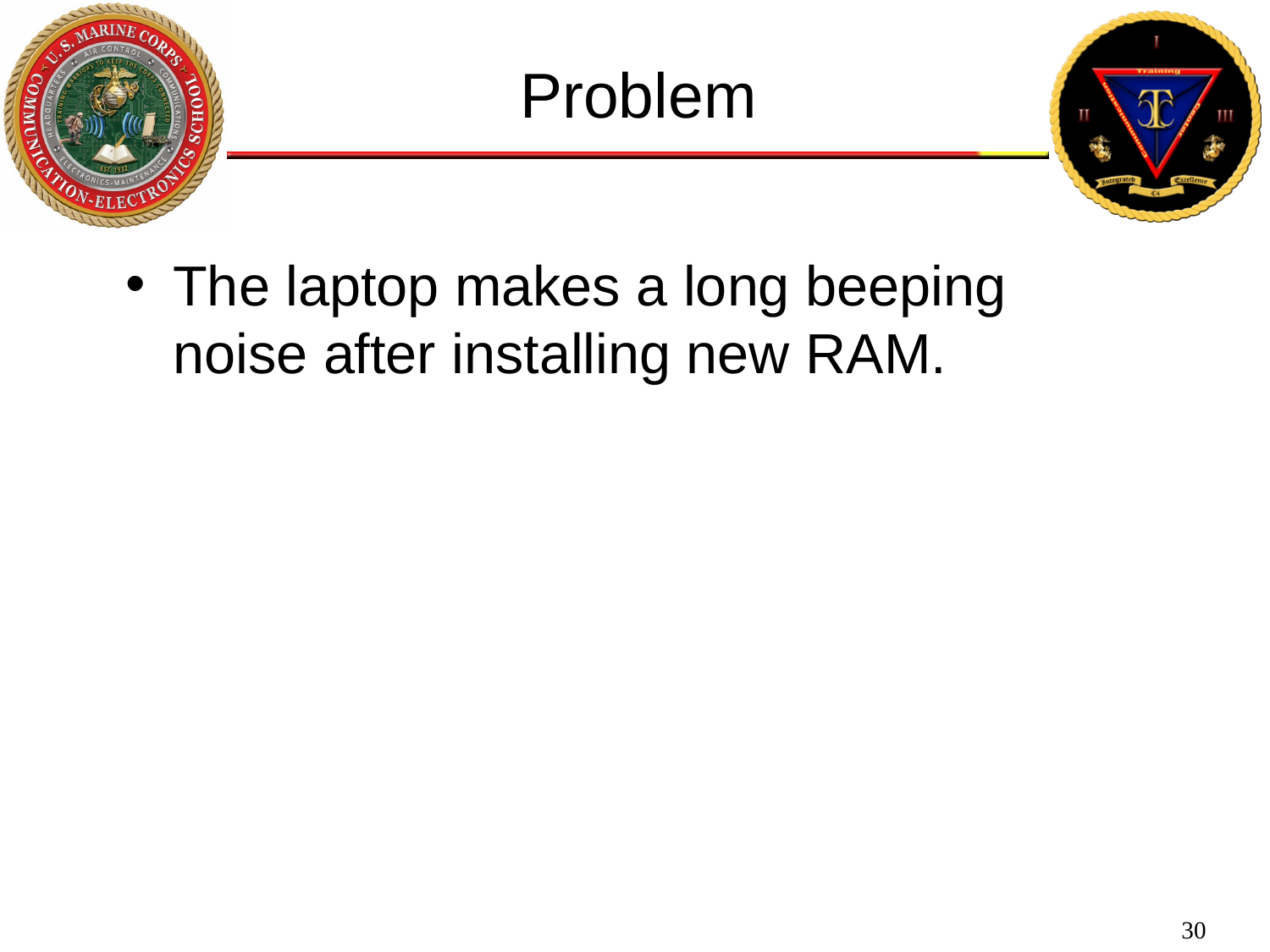

Problem
The laptop makes a long beeping noise after installing new RAM.